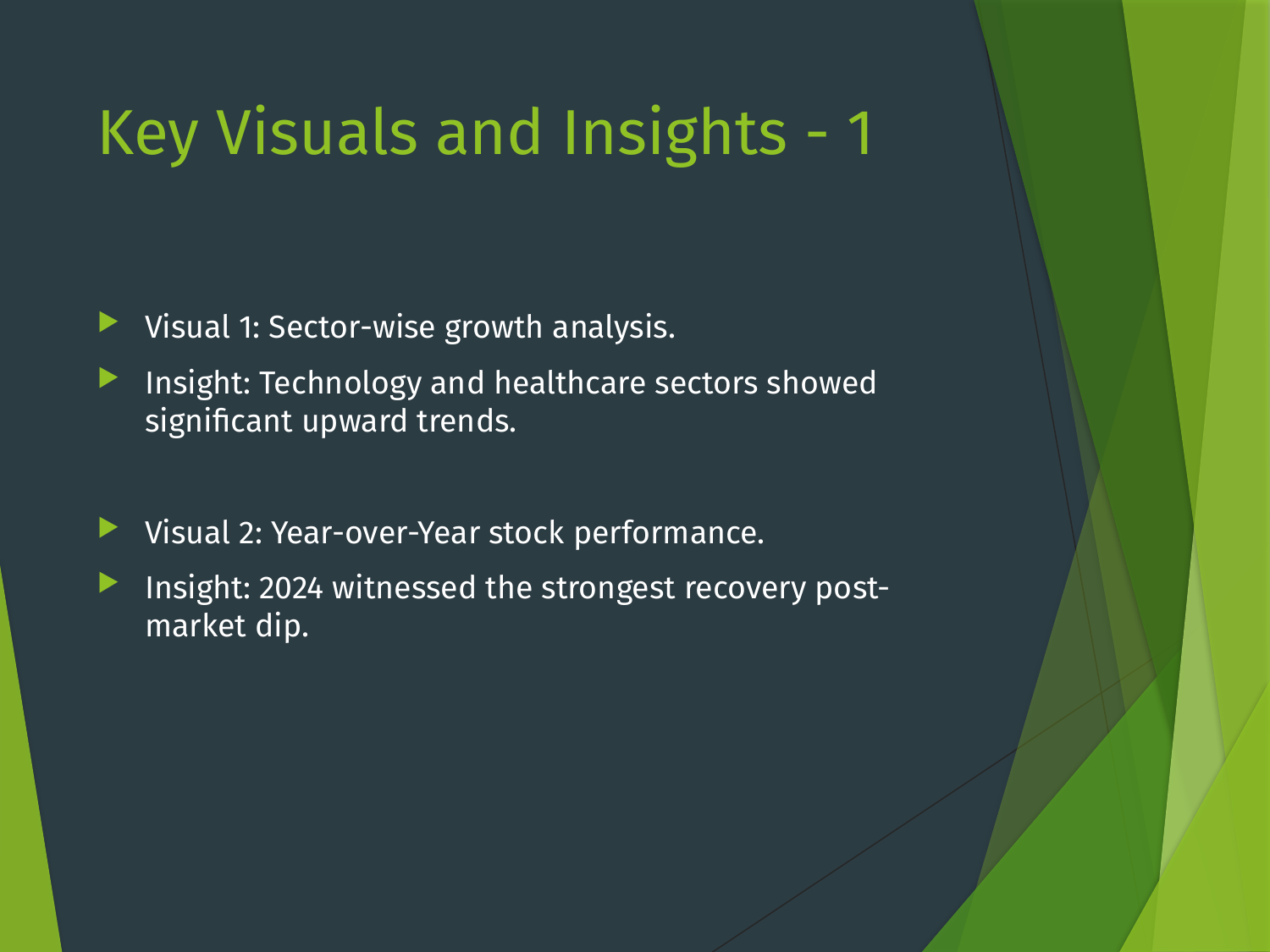

# Key Visuals and Insights - 1
Visual 1: Sector-wise growth analysis.
Insight: Technology and healthcare sectors showed significant upward trends.

Visual 2: Year-over-Year stock performance.
Insight: 2024 witnessed the strongest recovery post-market dip.